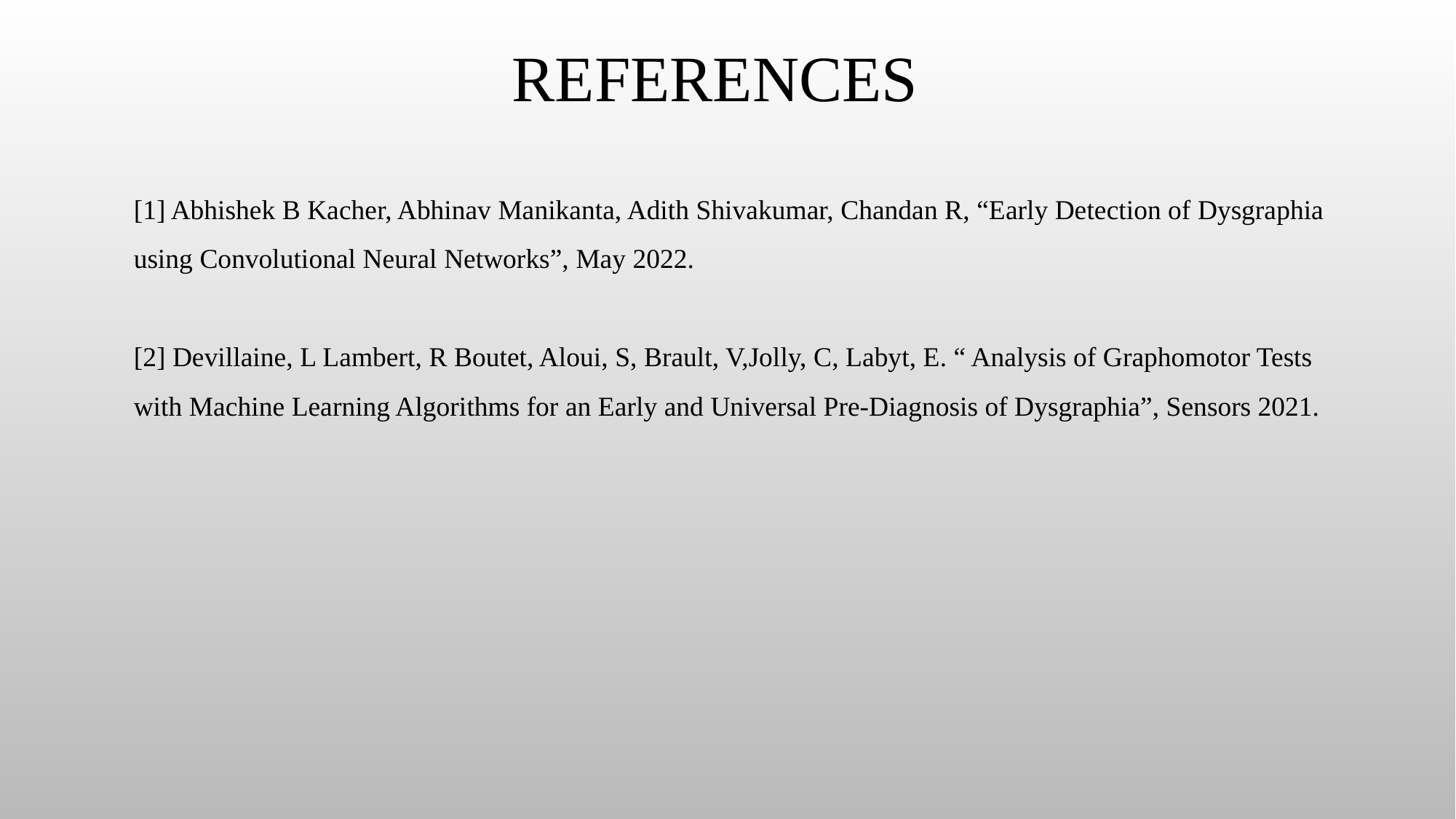

# References
[1] Abhishek B Kacher, Abhinav Manikanta, Adith Shivakumar, Chandan R, “Early Detection of Dysgraphia using Convolutional Neural Networks”, May 2022.

[2] Devillaine, L Lambert, R Boutet, Aloui, S, Brault, V,Jolly, C, Labyt, E. “ Analysis of Graphomotor Tests with Machine Learning Algorithms for an Early and Universal Pre-Diagnosis of Dysgraphia”, Sensors 2021.

29